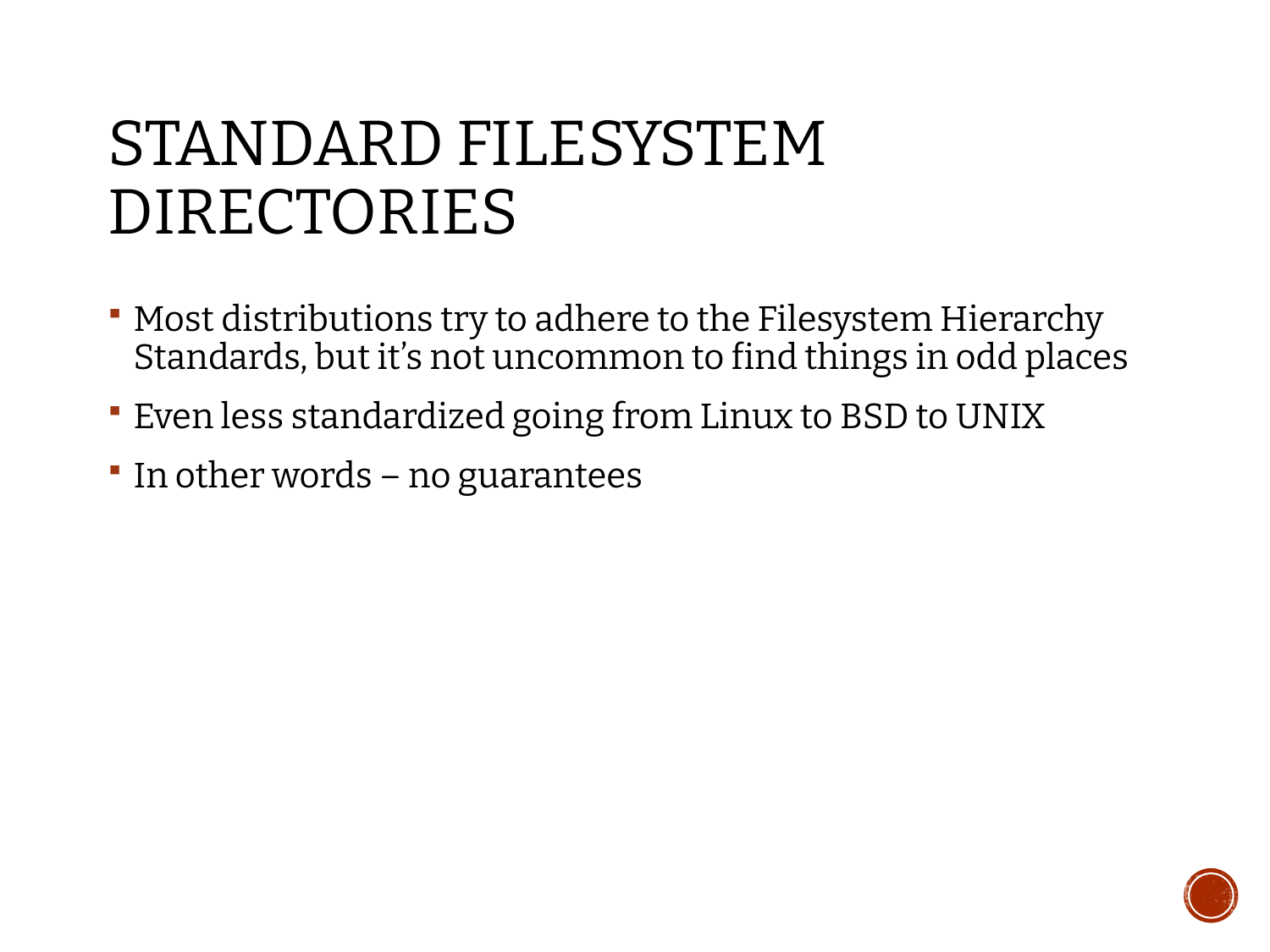

# Standard Filesystem Directories
Most distributions try to adhere to the Filesystem Hierarchy Standards, but it’s not uncommon to find things in odd places
Even less standardized going from Linux to BSD to UNIX
In other words – no guarantees